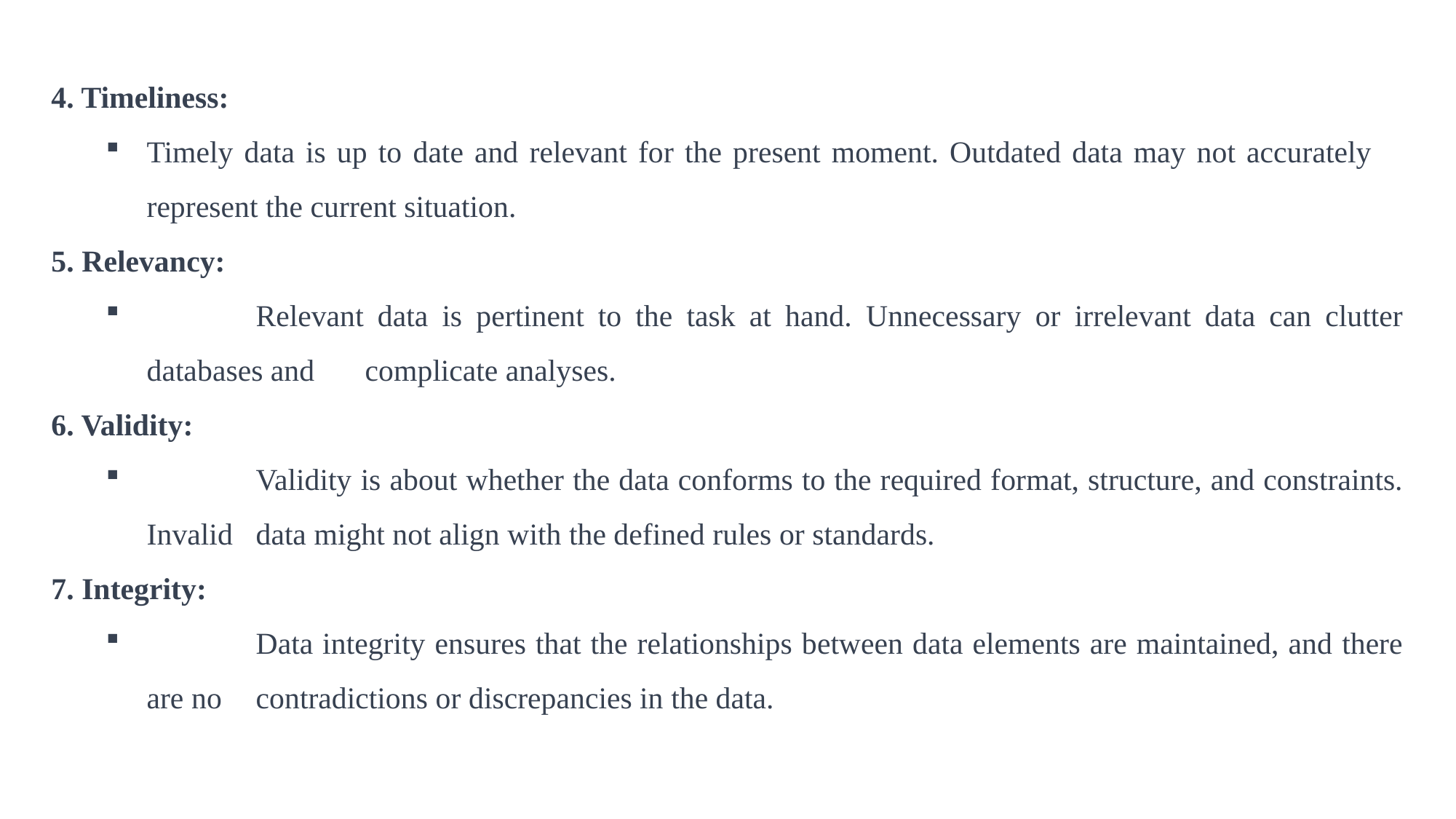

4. Timeliness:
Timely data is up to date and relevant for the present moment. Outdated data may not accurately 	represent the current situation.
5. Relevancy:
	Relevant data is pertinent to the task at hand. Unnecessary or irrelevant data can clutter databases and 	complicate analyses.
6. Validity:
	Validity is about whether the data conforms to the required format, structure, and constraints. Invalid 	data might not align with the defined rules or standards.
7. Integrity:
	Data integrity ensures that the relationships between data elements are maintained, and there are no 	contradictions or discrepancies in the data.